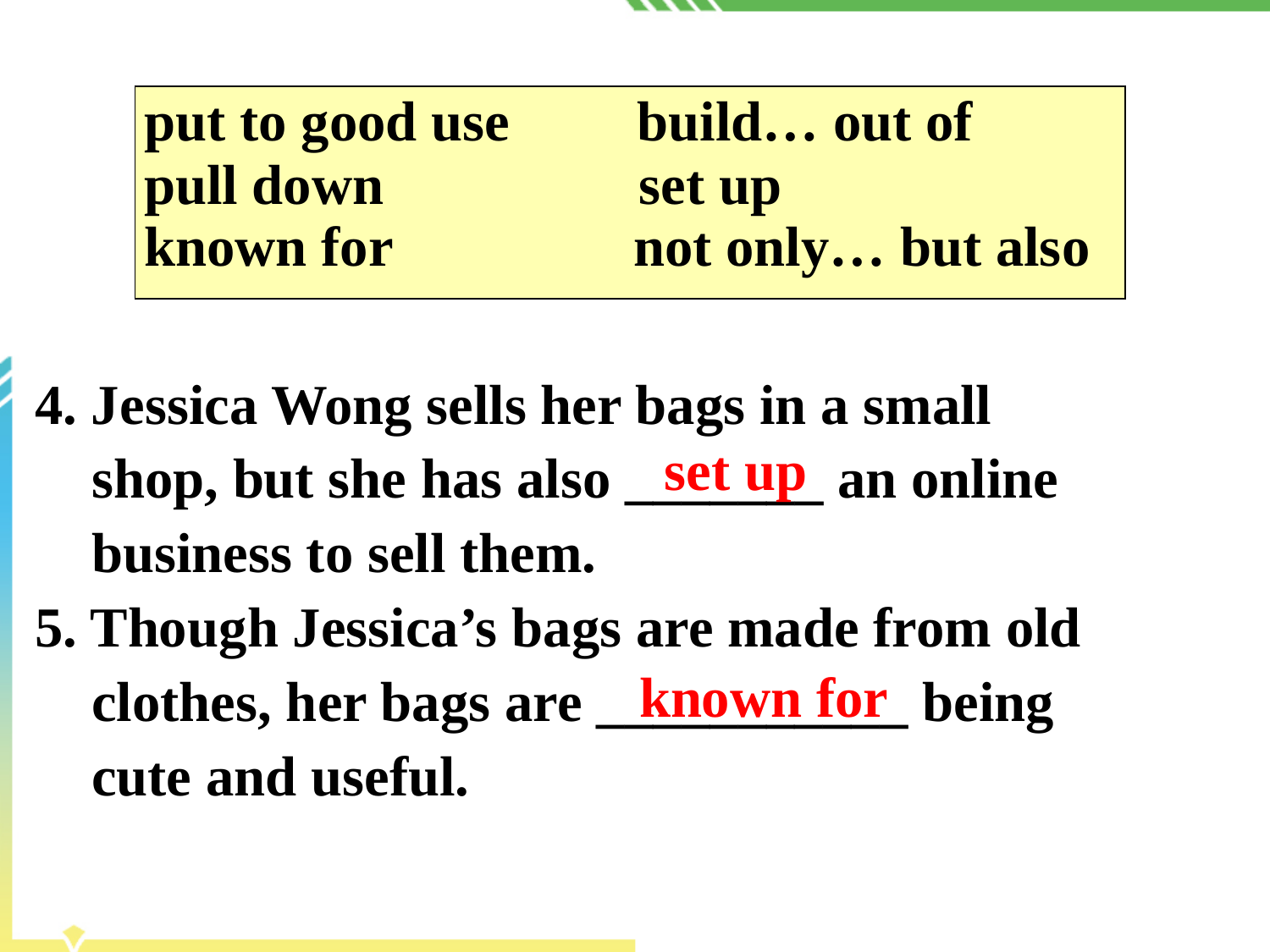

| put to good use build… out of pull down set up known for not only… but also |
| --- |
4. Jessica Wong sells her bags in a small
    shop, but she has also _______ an online
    business to sell them.
5. Though Jessica’s bags are made from old
    clothes, her bags are ___________ being
    cute and useful.
set up
known for